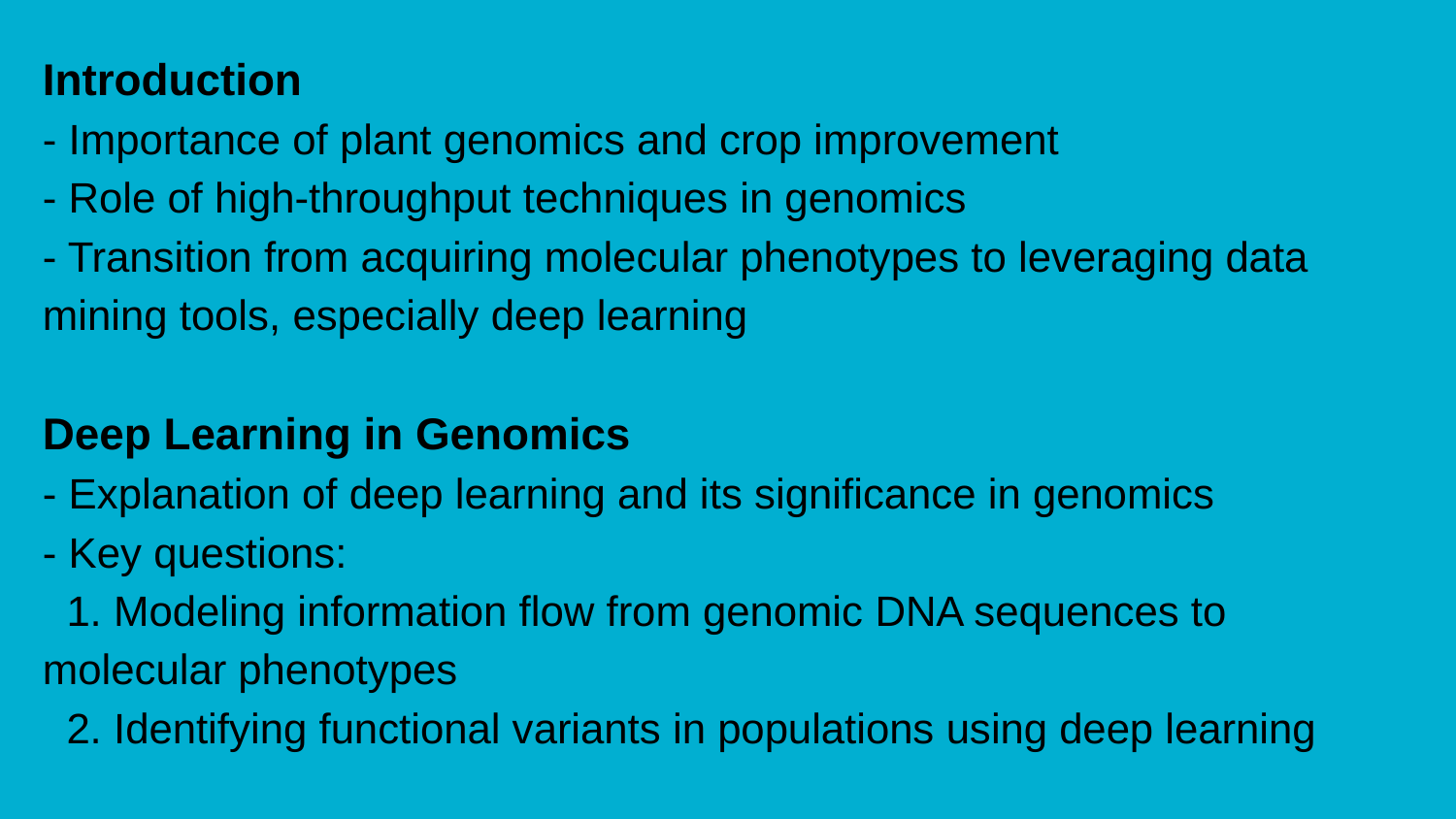

Introduction
- Importance of plant genomics and crop improvement
- Role of high-throughput techniques in genomics
- Transition from acquiring molecular phenotypes to leveraging data mining tools, especially deep learning

Deep Learning in Genomics
- Explanation of deep learning and its significance in genomics
- Key questions:
  1. Modeling information flow from genomic DNA sequences to molecular phenotypes
  2. Identifying functional variants in populations using deep learning